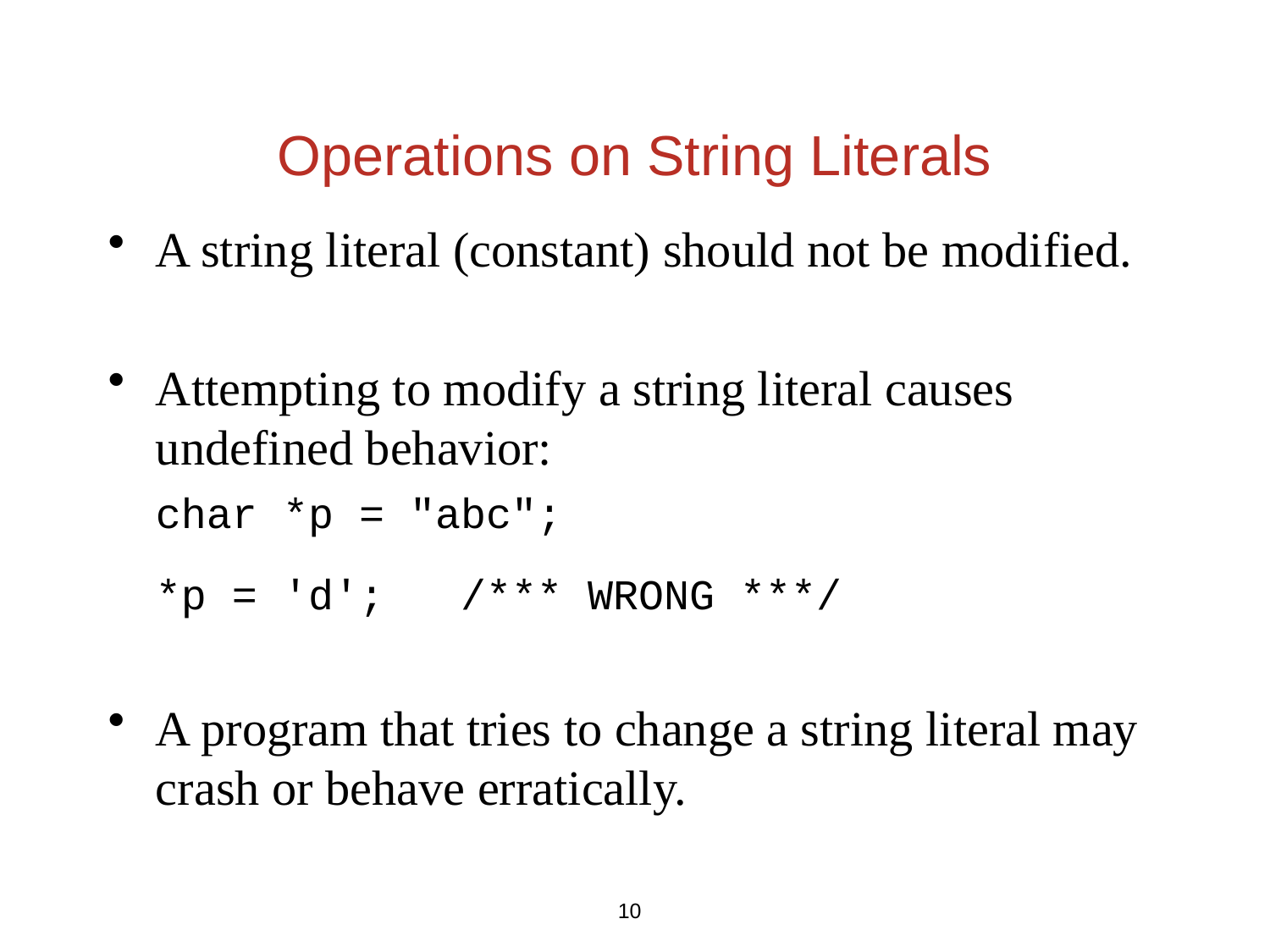

# Operations on String Literals
A string literal (constant) should not be modified.

Attempting to modify a string literal causes undefined behavior:
	char *p = "abc";

	*p = 'd';   /*** WRONG ***/

A program that tries to change a string literal may crash or behave erratically.
10